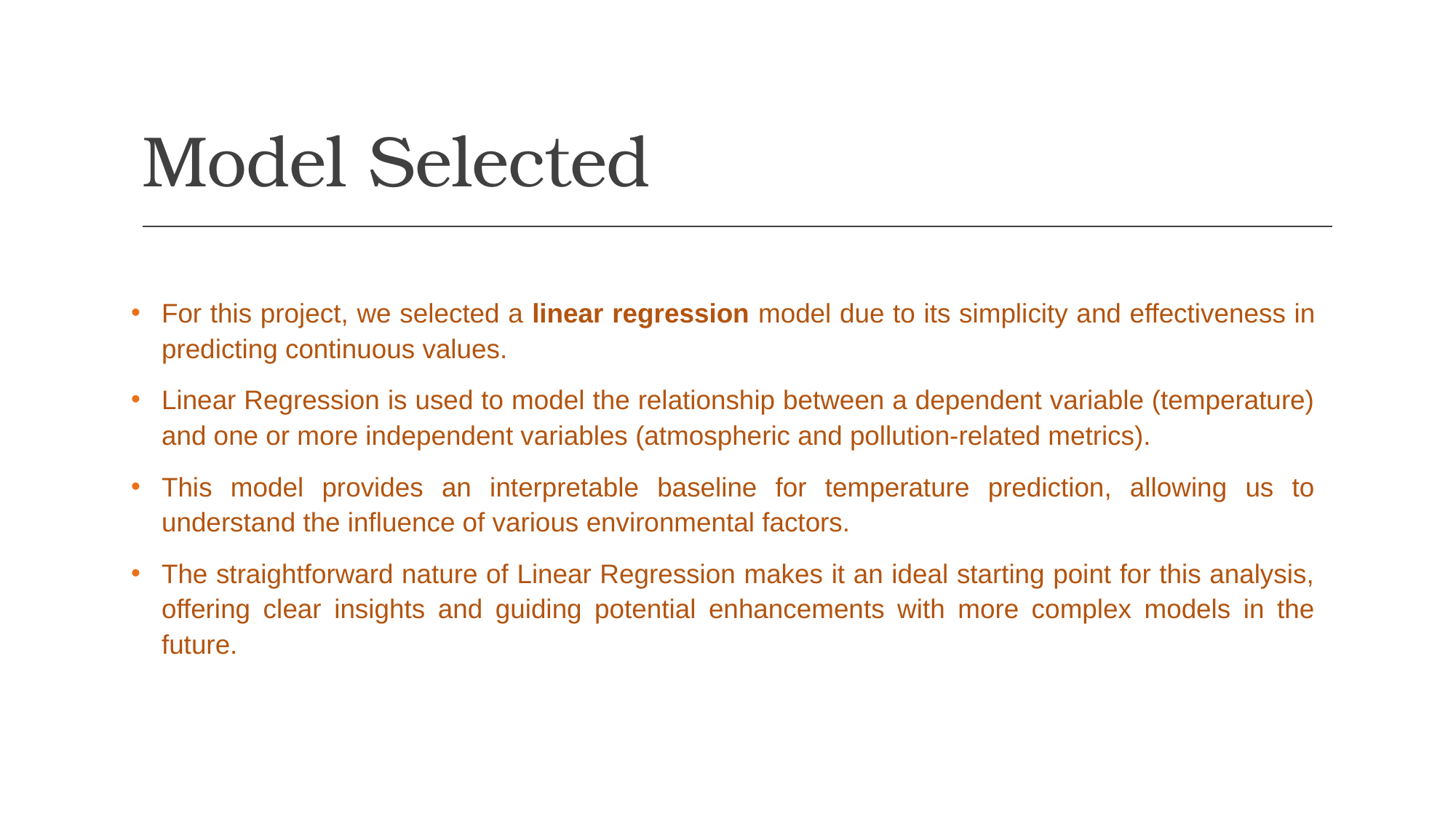

# Model Selected
For this project, we selected a linear regression model due to its simplicity and effectiveness in predicting continuous values.
Linear Regression is used to model the relationship between a dependent variable (temperature) and one or more independent variables (atmospheric and pollution-related metrics).
This model provides an interpretable baseline for temperature prediction, allowing us to understand the influence of various environmental factors.
The straightforward nature of Linear Regression makes it an ideal starting point for this analysis, offering clear insights and guiding potential enhancements with more complex models in the future.